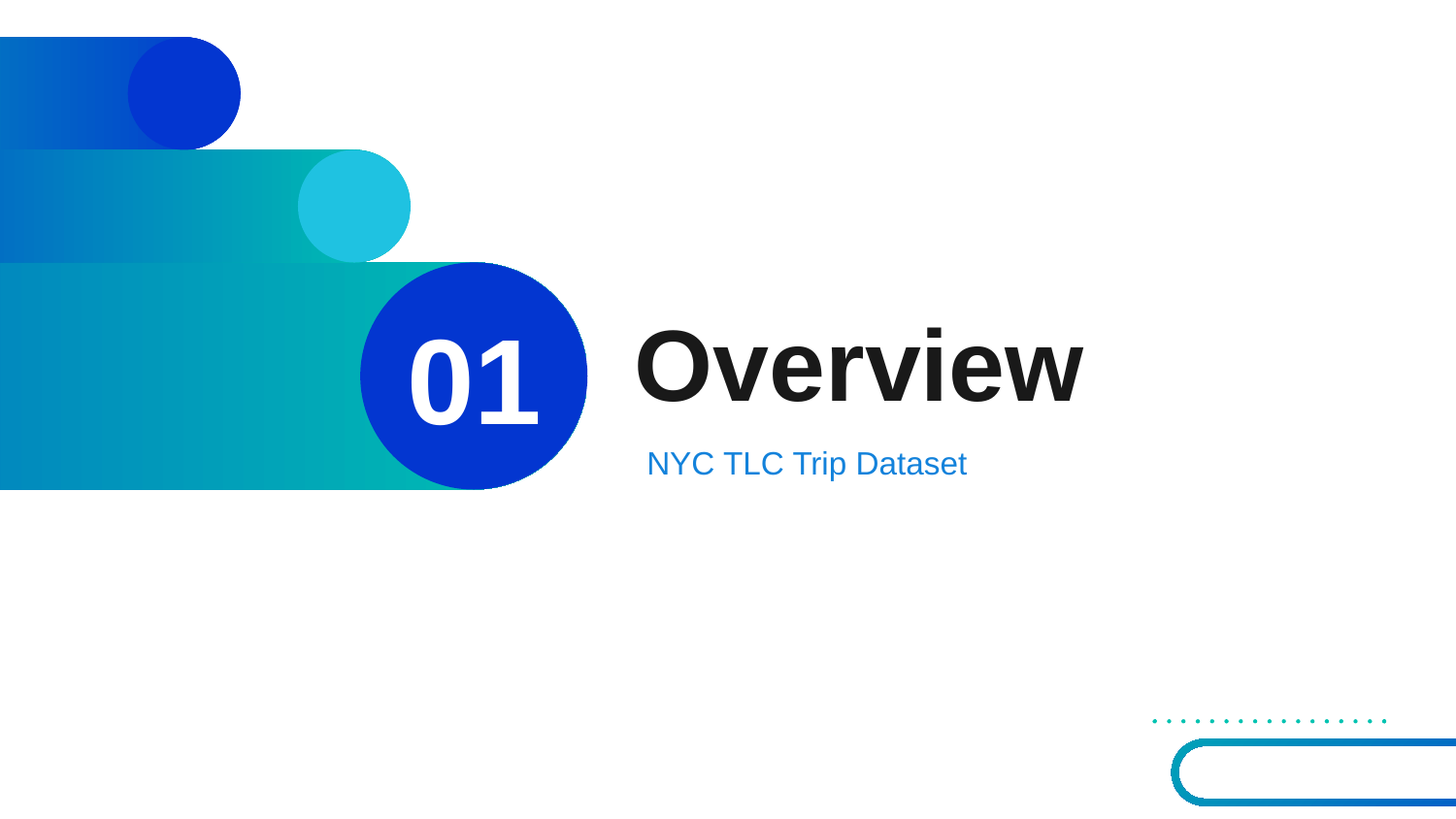

# Overview

01
NYC TLC Trip Dataset